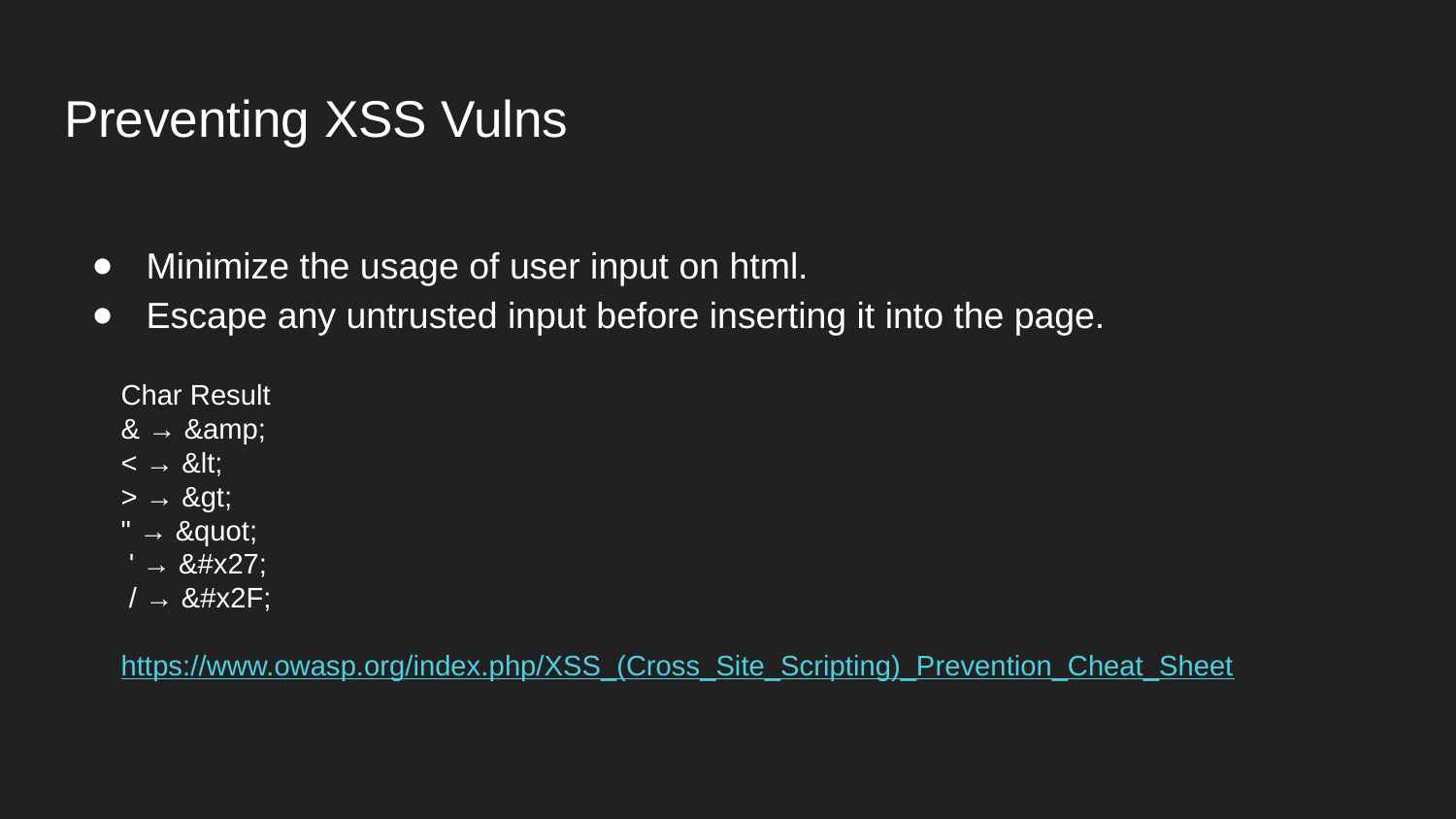

# Preventing XSS Vulns

Minimize the usage of user input on html.
Escape any untrusted input before inserting it into the page.
Char Result
& → &amp;
< → &lt;
> → &gt;
" → &quot;
 ' → &#x27;
 / → &#x2F;

https://www.owasp.org/index.php/XSS_(Cross_Site_Scripting)_Prevention_Cheat_Sheet